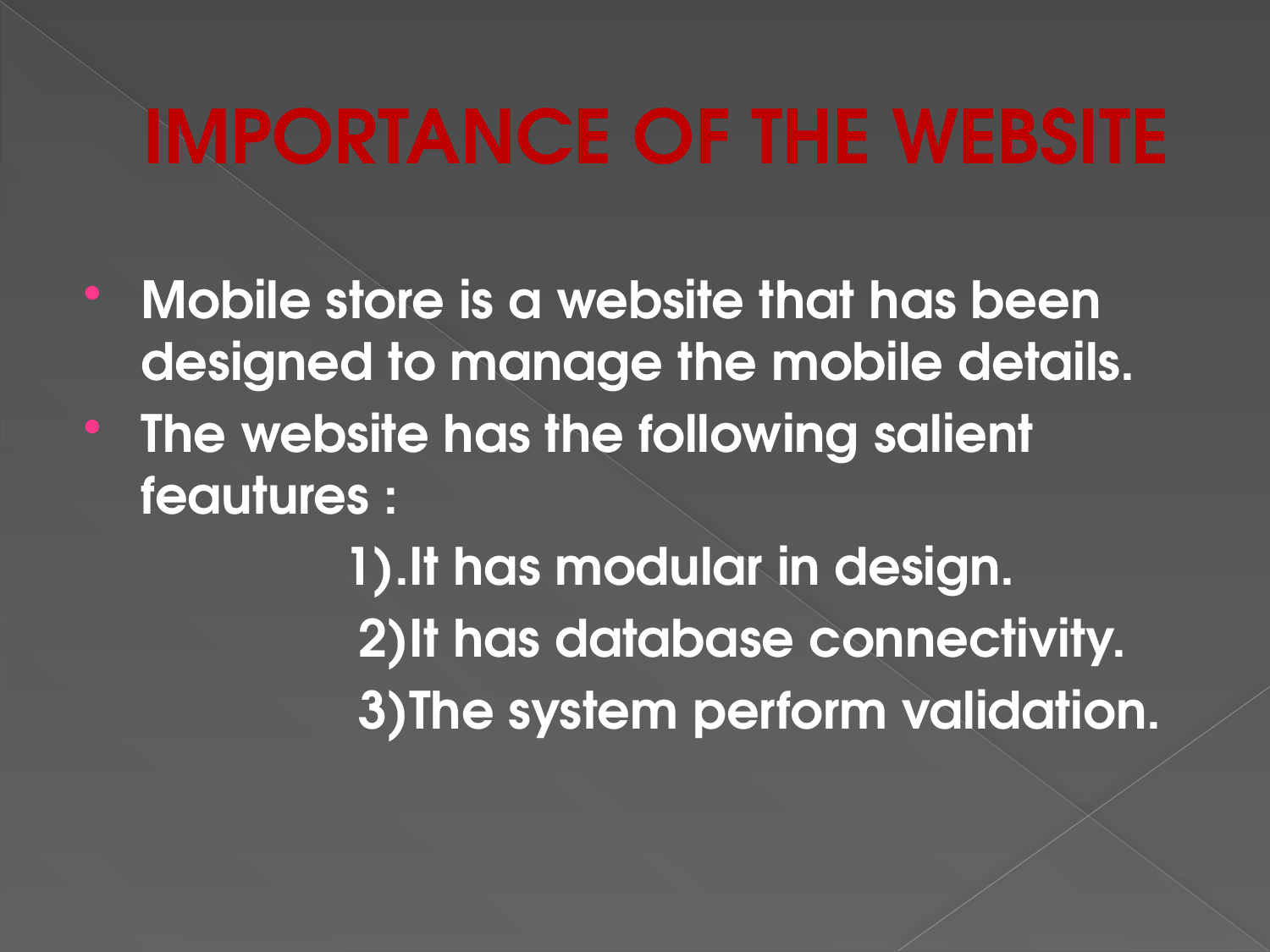

# IMPORTANCE OF THE WEBSITE
Mobile store is a website that has been designed to manage the mobile details.
The website has the following salient feautures :
                  1).It has modular in design.
                   2)It has database connectivity.
                   3)The system perform validation.